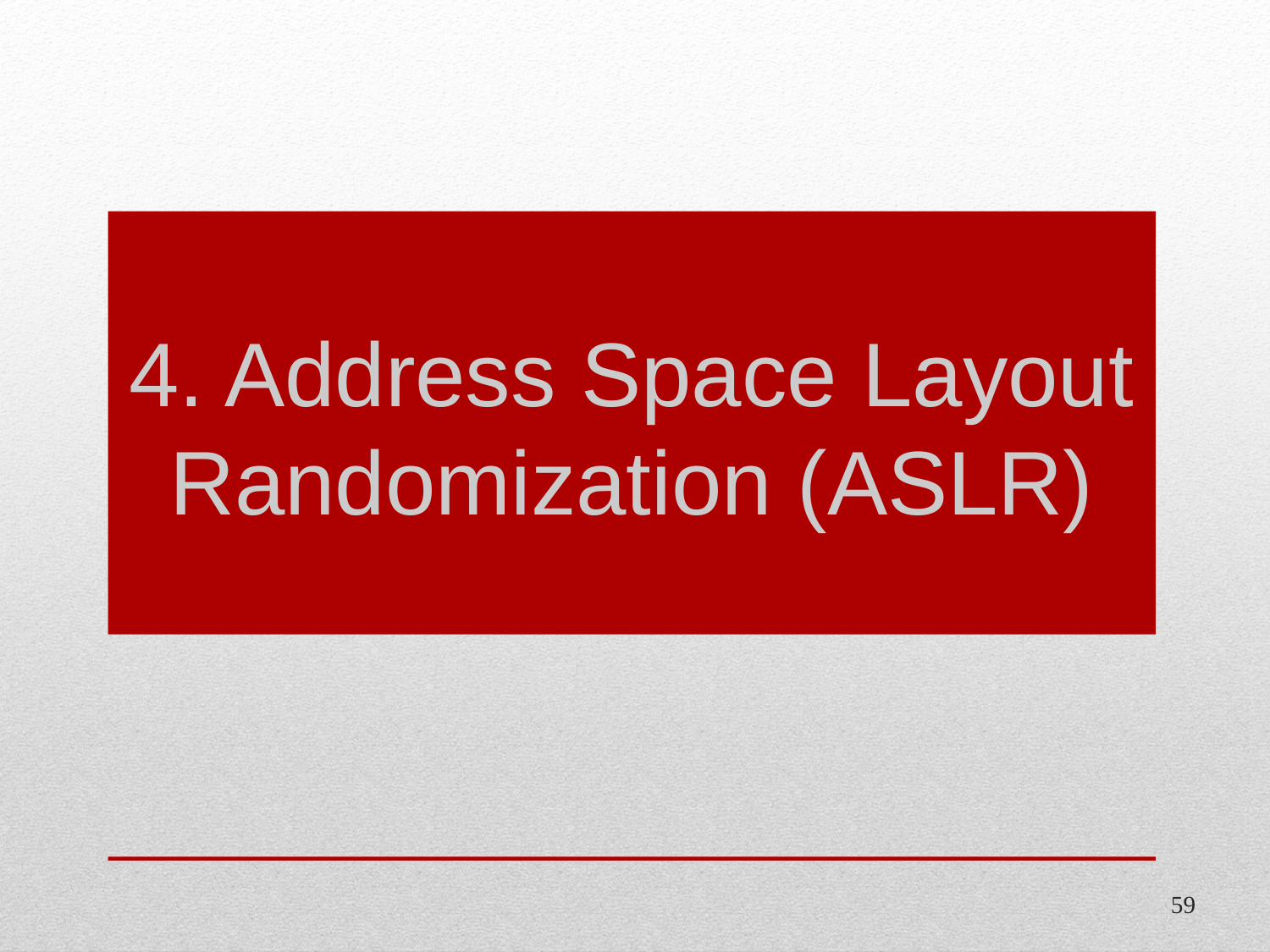

# 4. Address Space Layout Randomization (ASLR)
59